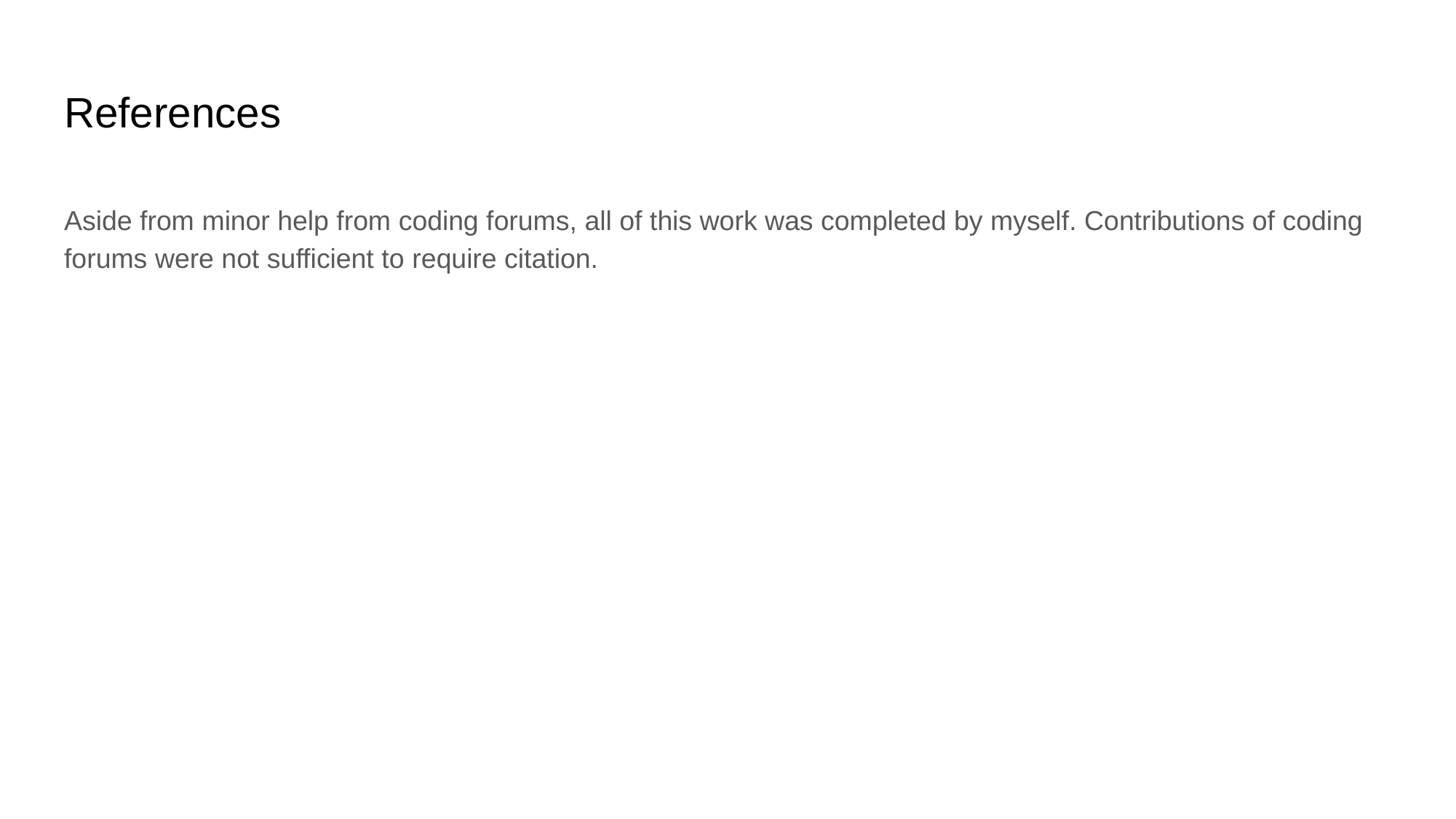

# References
Aside from minor help from coding forums, all of this work was completed by myself. Contributions of coding forums were not sufficient to require citation.